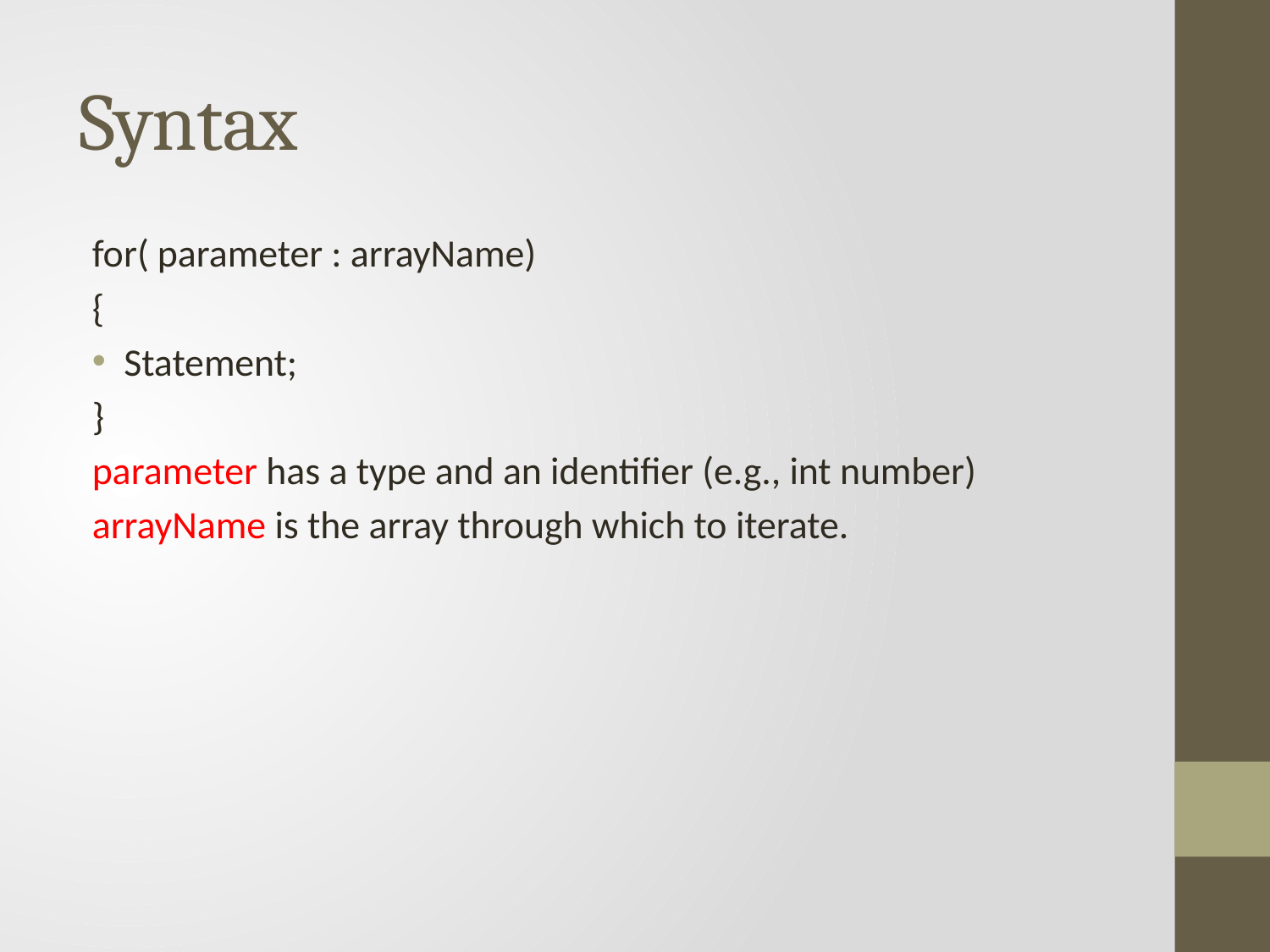

# Syntax
for( parameter : arrayName)
{
Statement;
}
parameter has a type and an identifier (e.g., int number)
arrayName is the array through which to iterate.